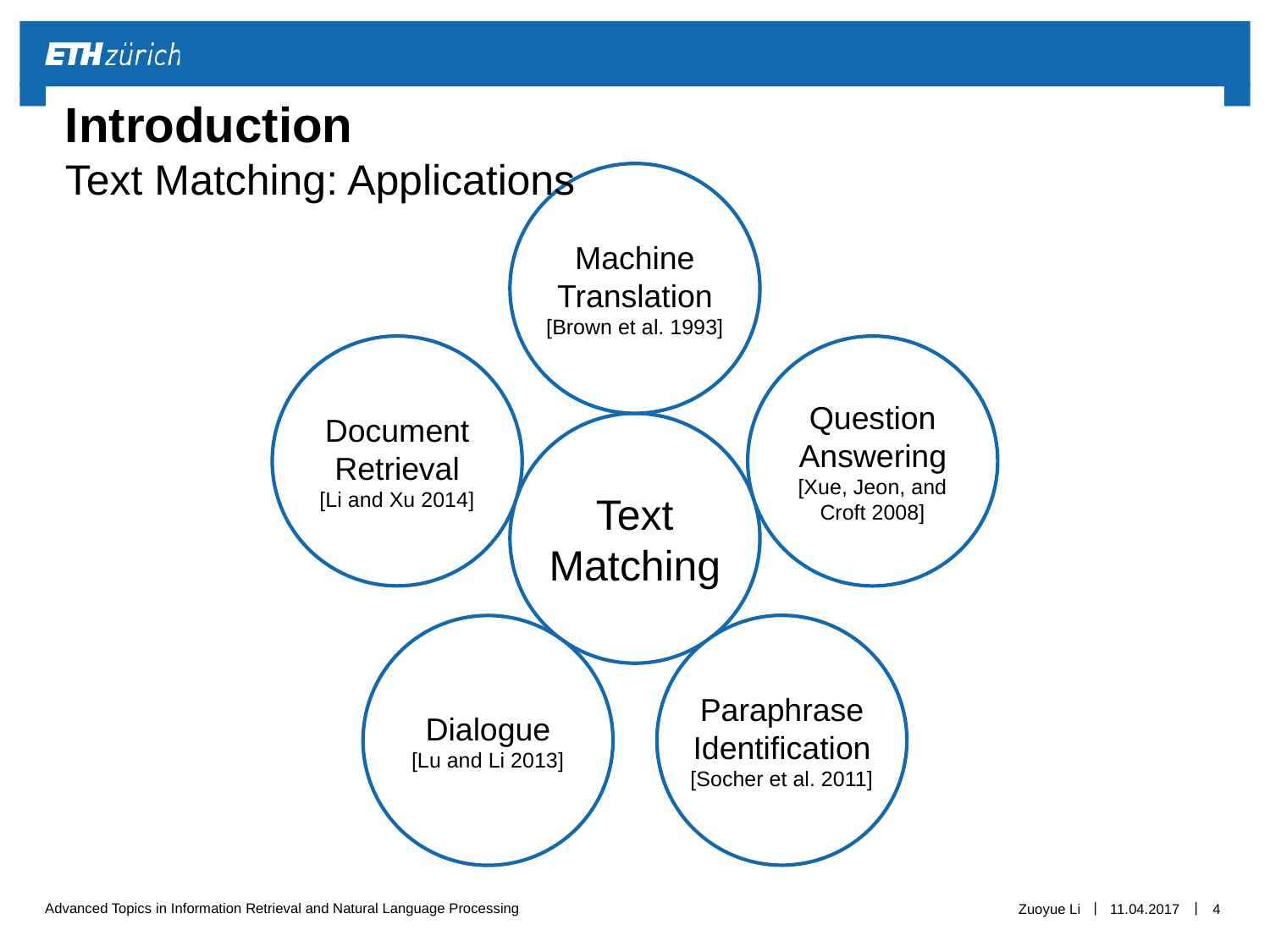

# Introduction Text Matching: Applications
Machine
Translation
[Brown et al. 1993]
Document
Retrieval
[Li and Xu 2014]
Question
Answering
[Xue, Jeon, and
Croft 2008]
Text Matching
Paraphrase
Identification
[Socher et al. 2011]
Dialogue
[Lu and Li 2013]
Zuoyue Li
11.04.2017
4